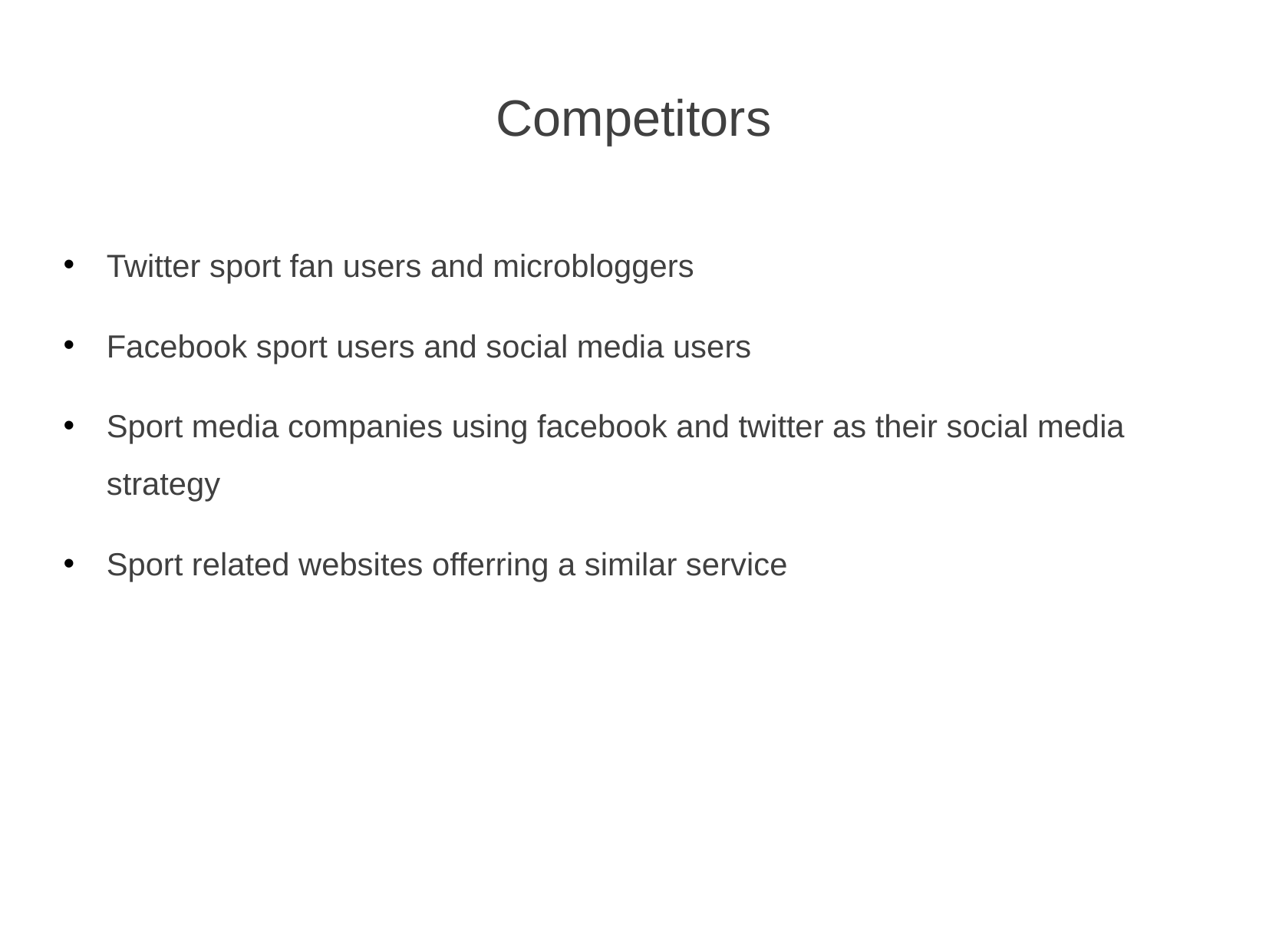

# Competitors
Twitter sport fan users and microbloggers
Facebook sport users and social media users
Sport media companies using facebook and twitter as their social media strategy
Sport related websites offerring a similar service